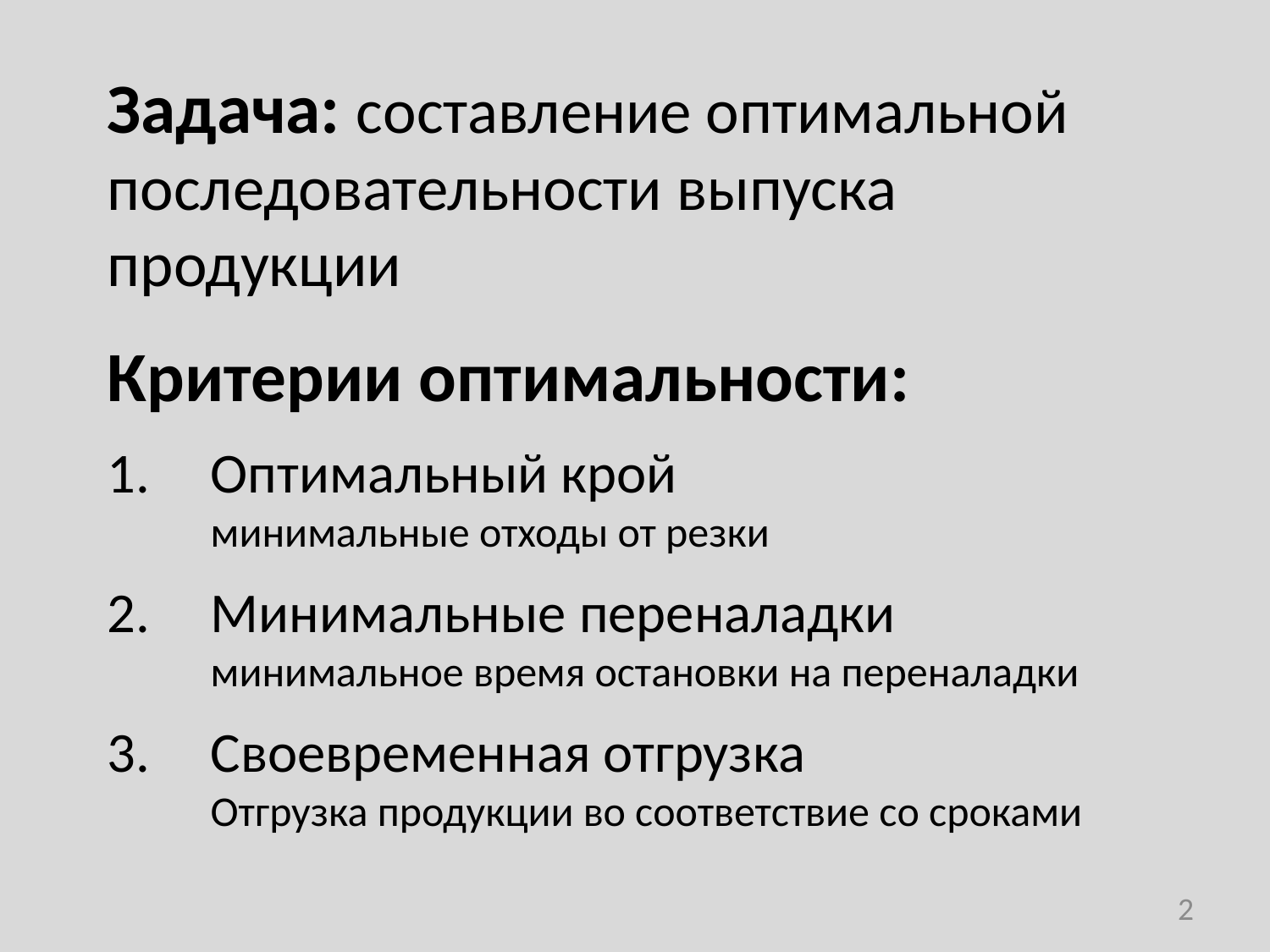

Задача: составление оптимальной последовательности выпуска продукции
Критерии оптимальности:
Оптимальный крой
минимальные отходы от резки
Минимальные переналадки
минимальное время остановки на переналадки
Своевременная отгрузка
Отгрузка продукции во соответствие со сроками
2